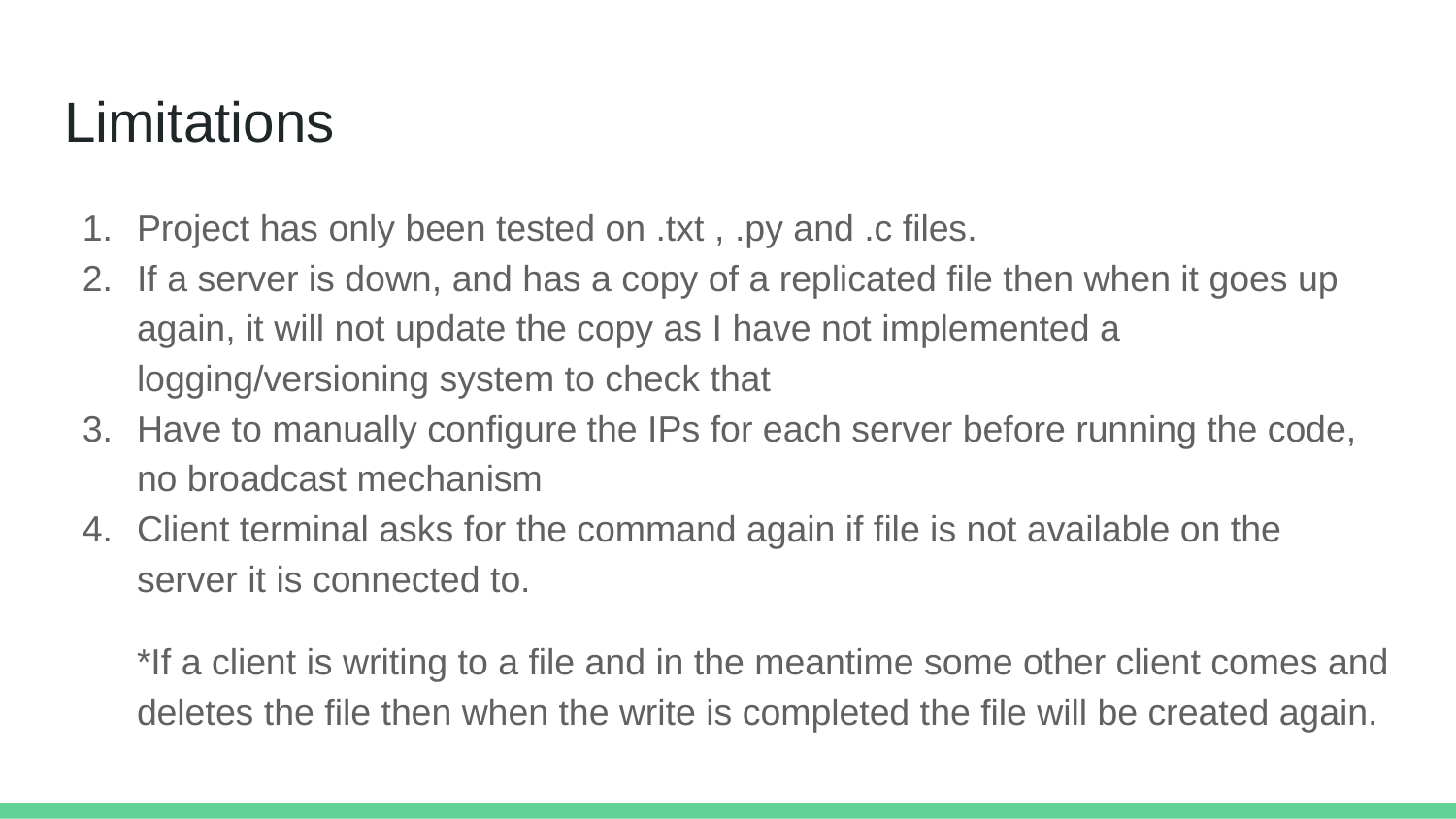

# Limitations
Project has only been tested on .txt , .py and .c files.
If a server is down, and has a copy of a replicated file then when it goes up again, it will not update the copy as I have not implemented a logging/versioning system to check that
Have to manually configure the IPs for each server before running the code, no broadcast mechanism
Client terminal asks for the command again if file is not available on the server it is connected to.
*If a client is writing to a file and in the meantime some other client comes and deletes the file then when the write is completed the file will be created again.